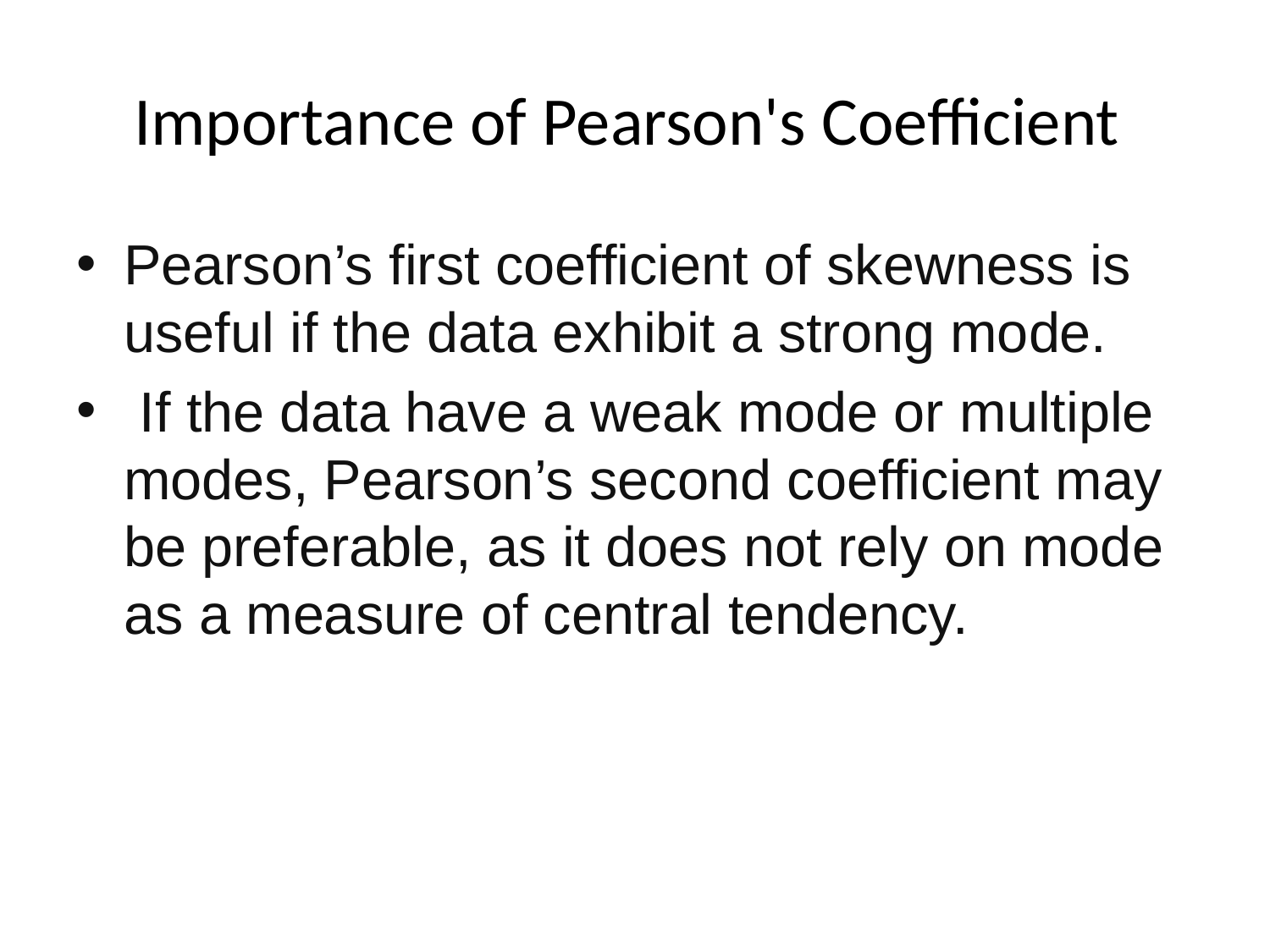

# Importance of Pearson's Coefficient
Pearson’s first coefficient of skewness is useful if the data exhibit a strong mode.
 If the data have a weak mode or multiple modes, Pearson’s second coefficient may be preferable, as it does not rely on mode as a measure of central tendency.